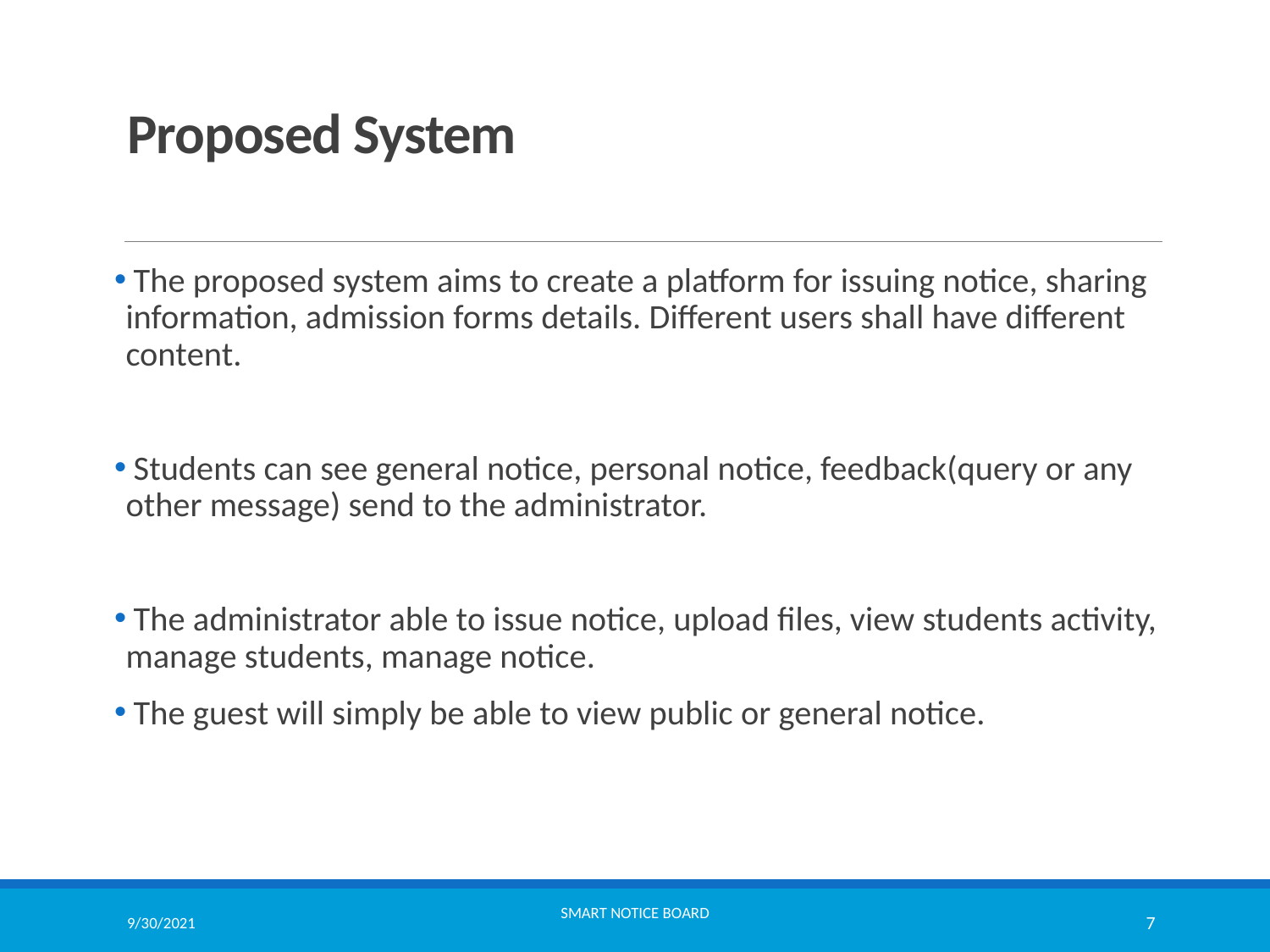

# Proposed System
 The proposed system aims to create a platform for issuing notice, sharing information, admission forms details. Different users shall have different content.

 Students can see general notice, personal notice, feedback(query or any other message) send to the administrator.

 The administrator able to issue notice, upload files, view students activity, manage students, manage notice.
 The guest will simply be able to view public or general notice.

9/30/2021
Smart notice board

7